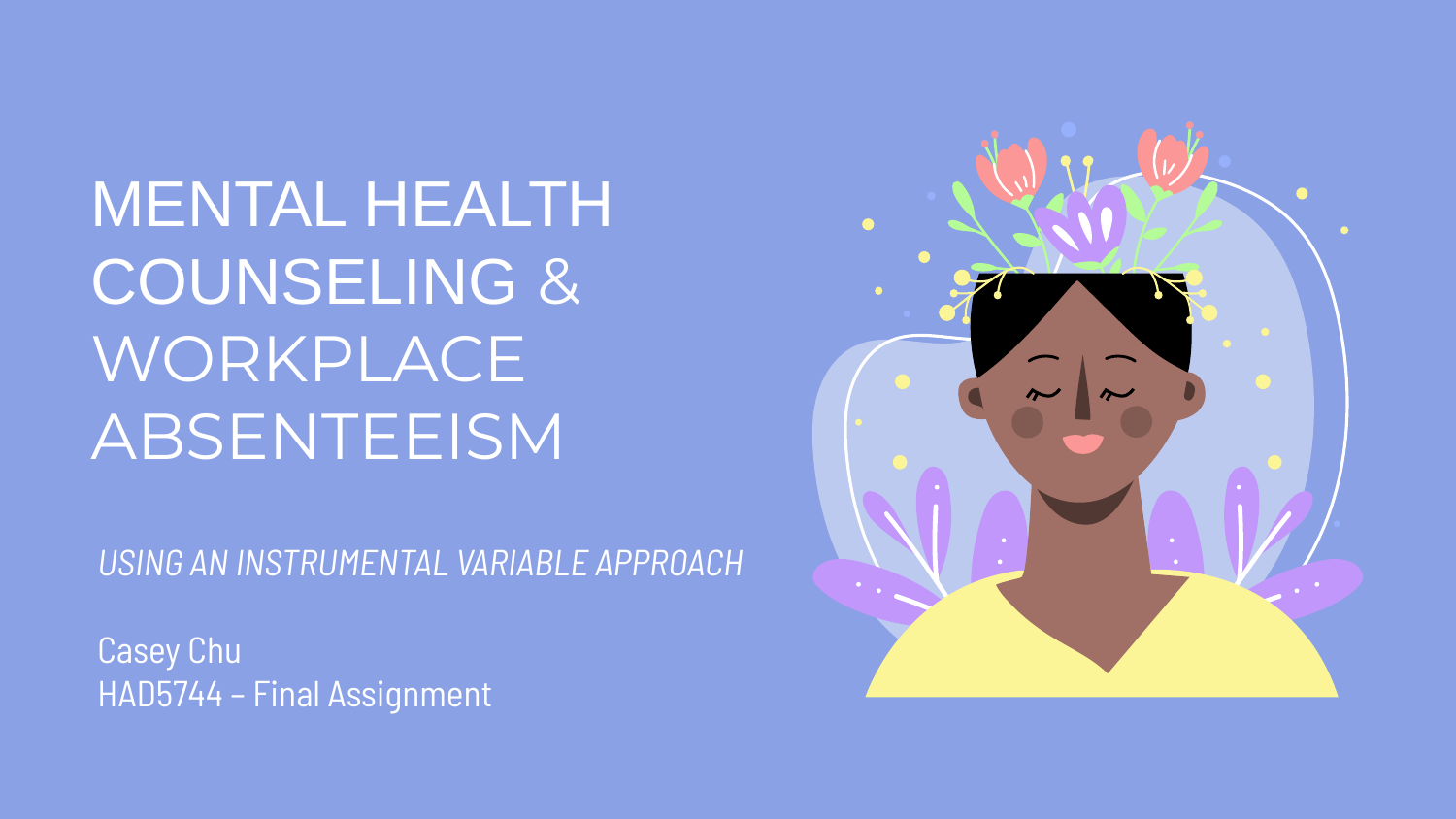

# MENTAL HEALTH COUNSELING & WORKPLACE ABSENTEEISM

USING AN INSTRUMENTAL VARIABLE APPROACH

Casey Chu
HAD5744 – Final Assignment